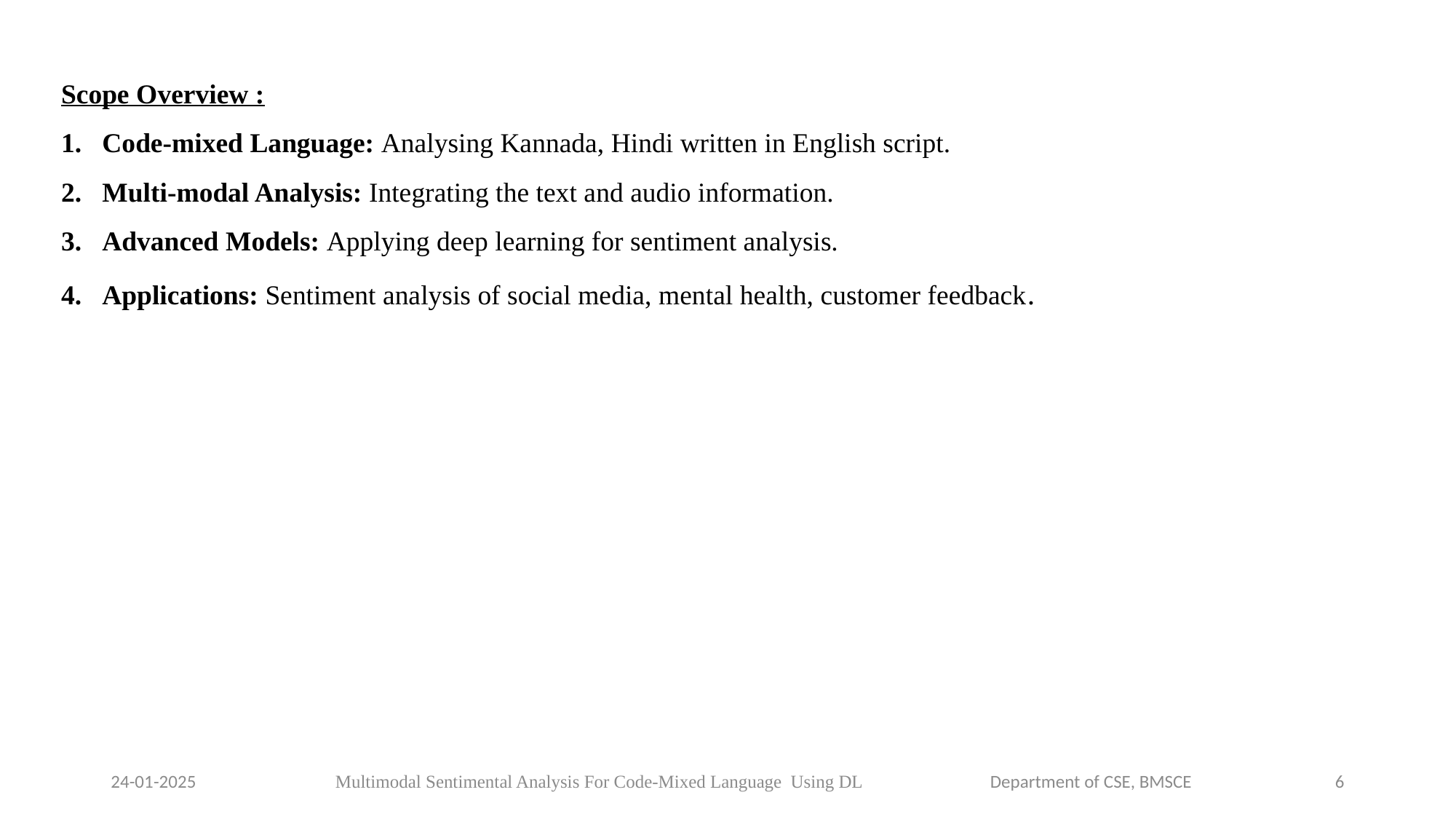

Scope Overview :
Code-mixed Language: Analysing Kannada, Hindi written in English script.
Multi-modal Analysis: Integrating the text and audio information.
Advanced Models: Applying deep learning for sentiment analysis.
Applications: Sentiment analysis of social media, mental health, customer feedback.
24-01-2025
Multimodal Sentimental Analysis For Code-Mixed Language  Using DL		Department of CSE, BMSCE
6